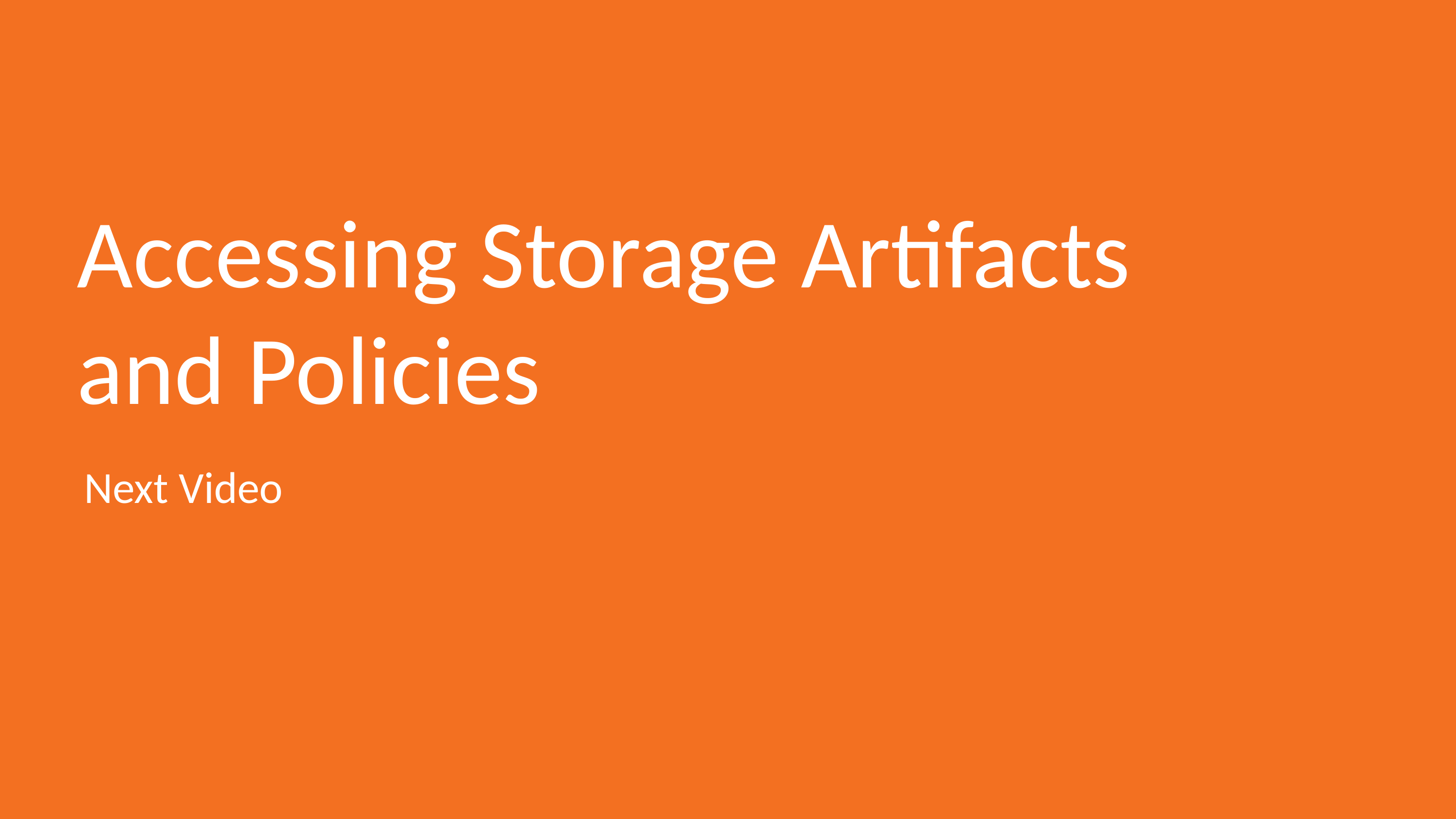

# Accessing Storage Artifacts and Policies
Next Video